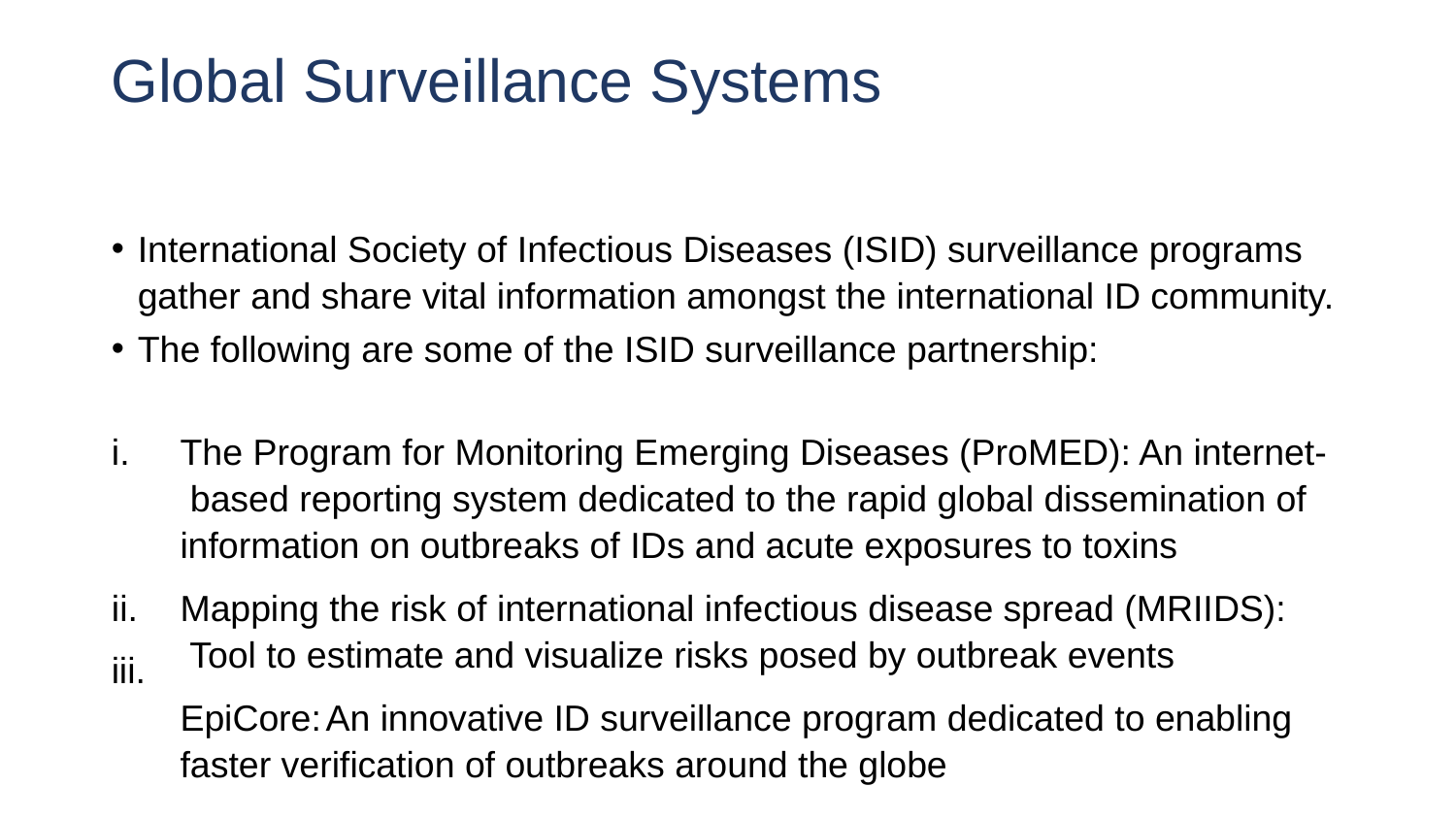

# Global Surveillance Systems
International Society of Infectious Diseases (ISID) surveillance programs  gather and share vital information amongst the international ID community.
The following are some of the ISID surveillance partnership:
The Program for Monitoring Emerging Diseases (ProMED): An internet-  based reporting system dedicated to the rapid global dissemination of  information on outbreaks of IDs and acute exposures to toxins
Mapping the risk of international infectious disease spread (MRIIDS):  Tool to estimate and visualize risks posed by outbreak events
EpiCore:	An innovative ID surveillance program dedicated to enabling  faster verification of outbreaks around the globe
iii.